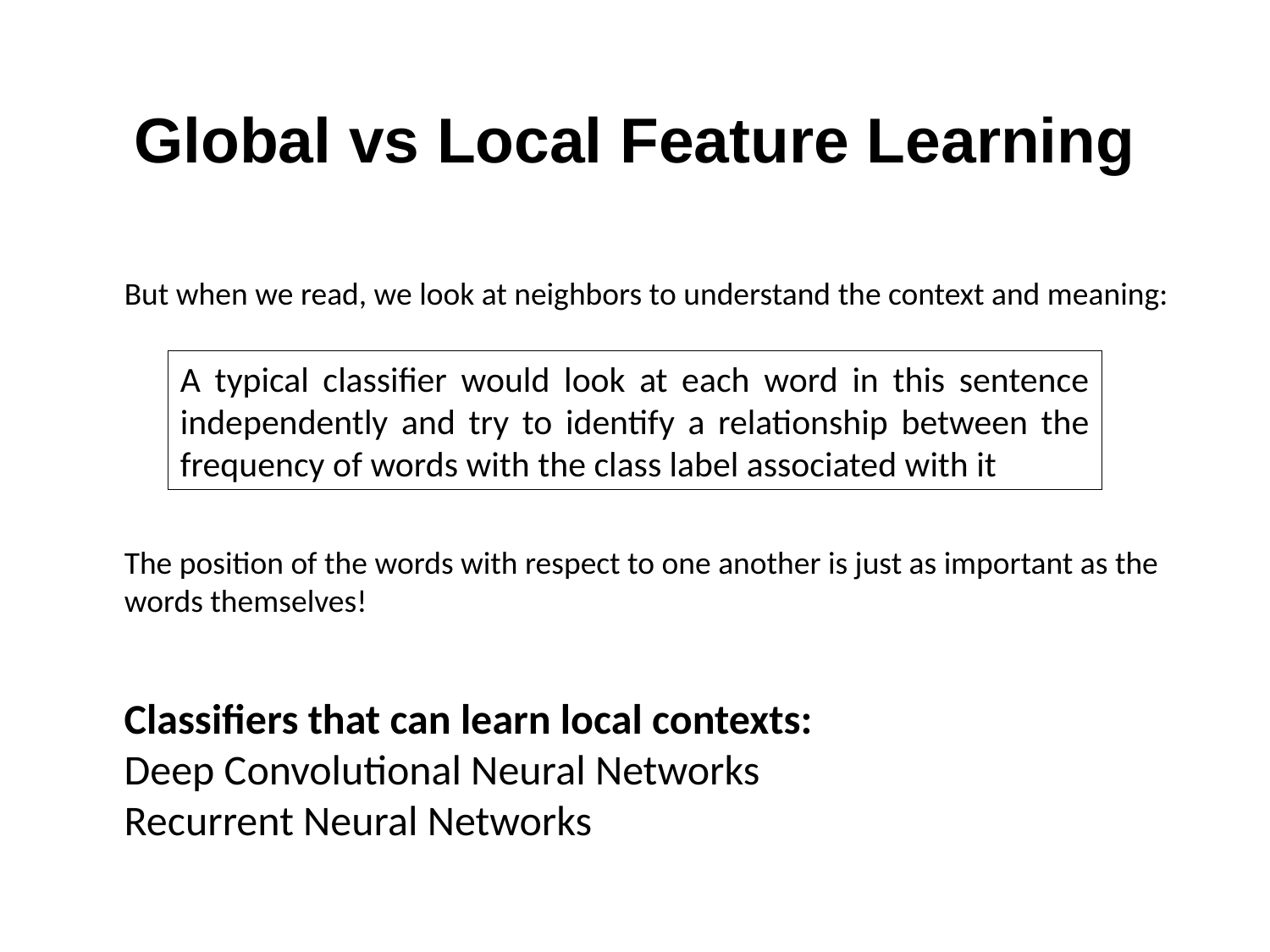

# Global vs Local Feature Learning
But when we read, we look at neighbors to understand the context and meaning:
A typical classifier would look at each word in this sentence independently and try to identify a relationship between the frequency of words with the class label associated with it
The position of the words with respect to one another is just as important as the words themselves!
Classifiers that can learn local contexts:
Deep Convolutional Neural Networks
Recurrent Neural Networks